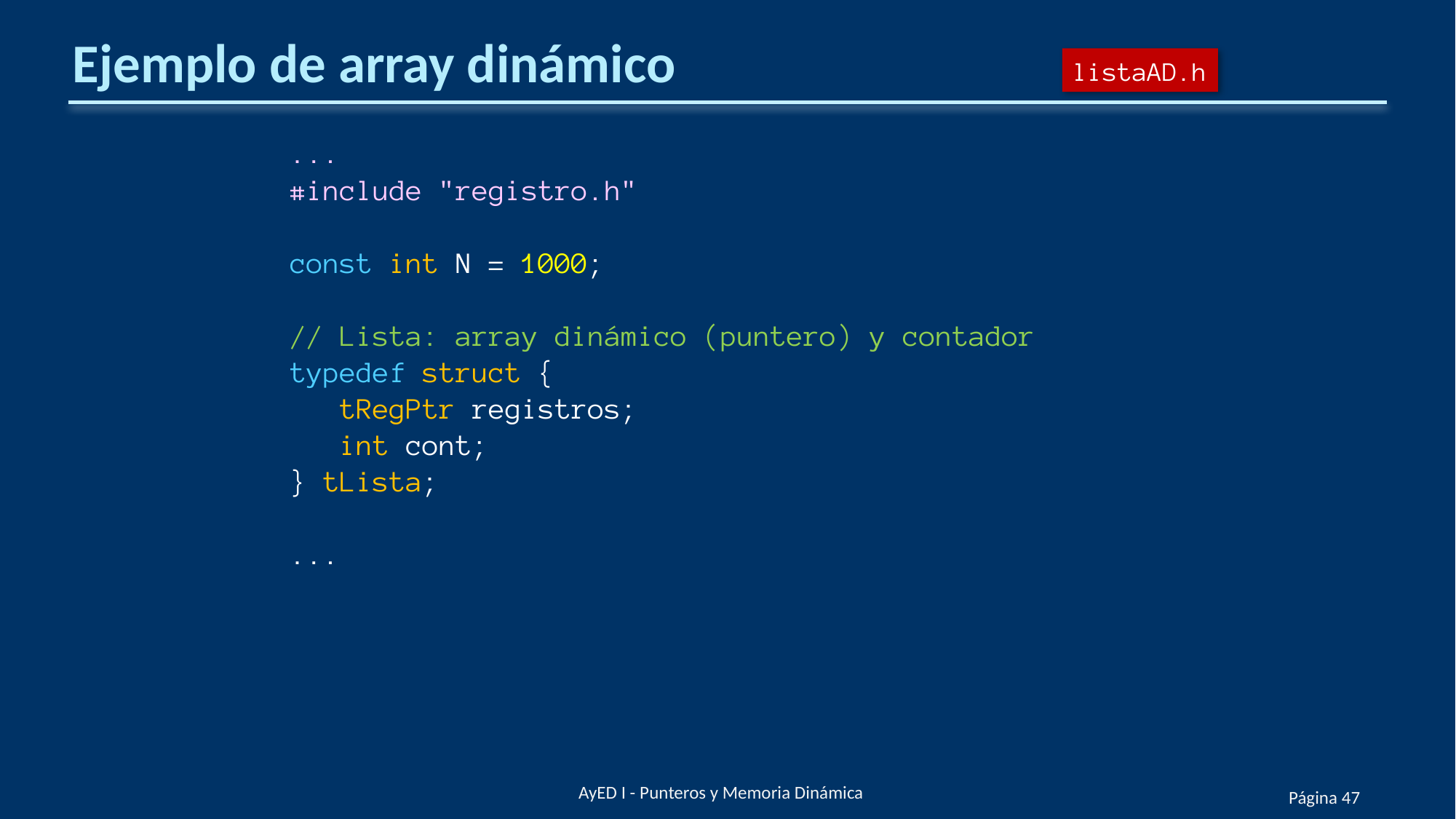

# Ejemplo de array dinámico
listaAD.h
...
#include "registro.h"

const int N = 1000;

// Lista: array dinámico (puntero) y contador
typedef struct {
   tRegPtr registros;
   int cont;
} tLista;

...
AyED I - Punteros y Memoria Dinámica
Página 47